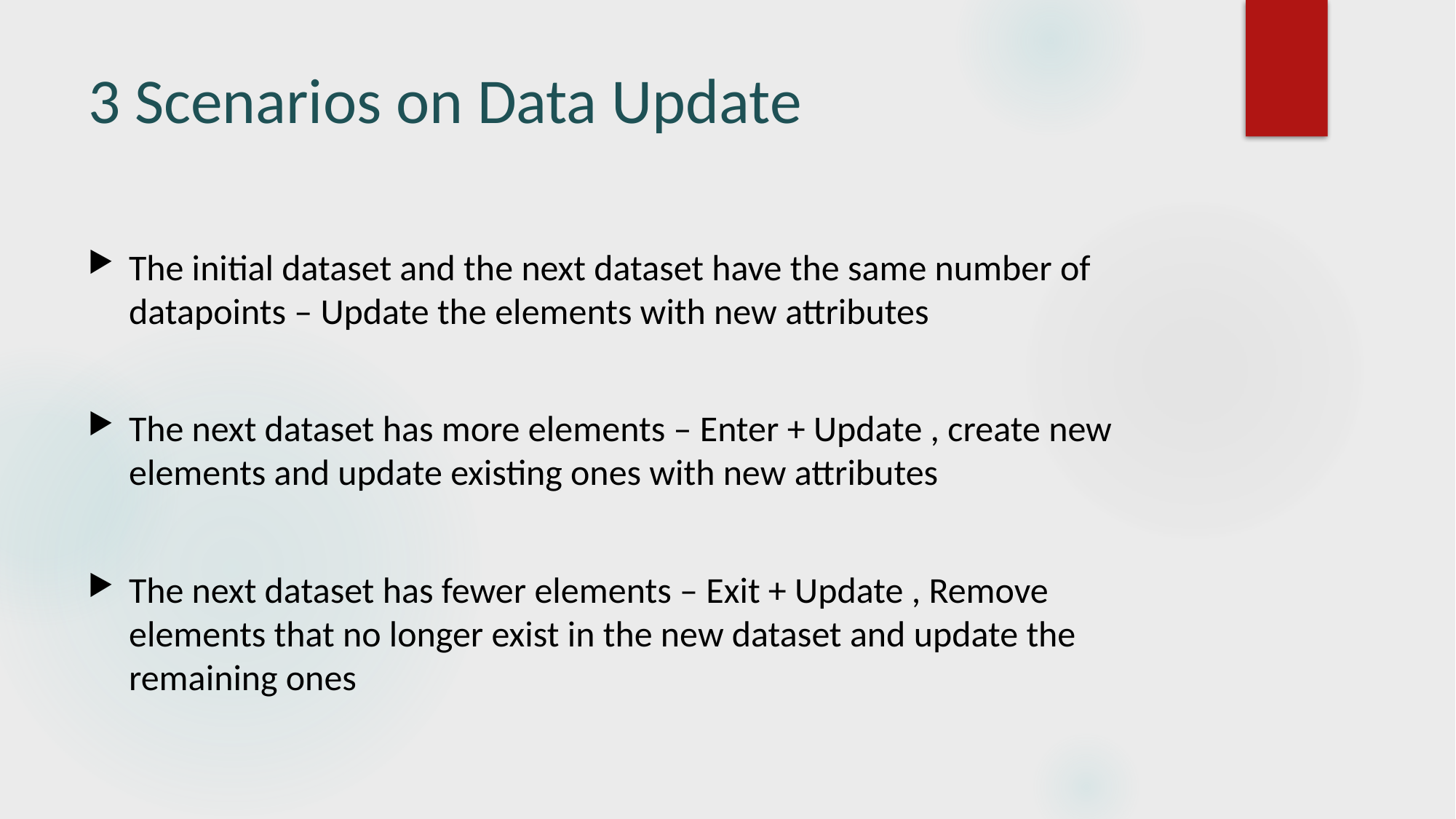

# 3 Scenarios on Data Update
The initial dataset and the next dataset have the same number of datapoints – Update the elements with new attributes

The next dataset has more elements – Enter + Update , create new elements and update existing ones with new attributes

The next dataset has fewer elements – Exit + Update , Remove elements that no longer exist in the new dataset and update the remaining ones